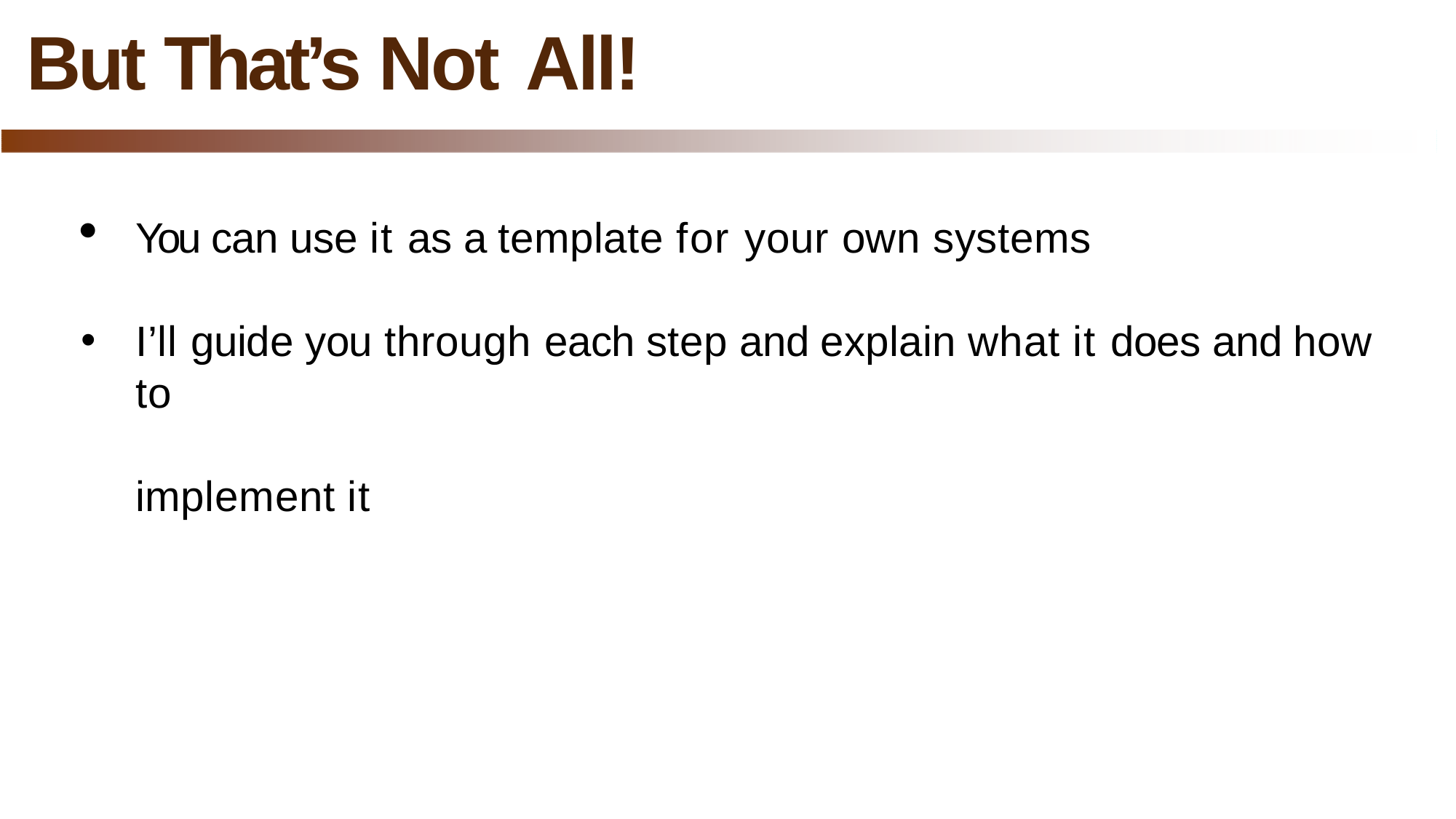

# But That’s Not All!

You can use it as a template for your own systems

I’ll guide you through each step and explain what it does and how to

implement it